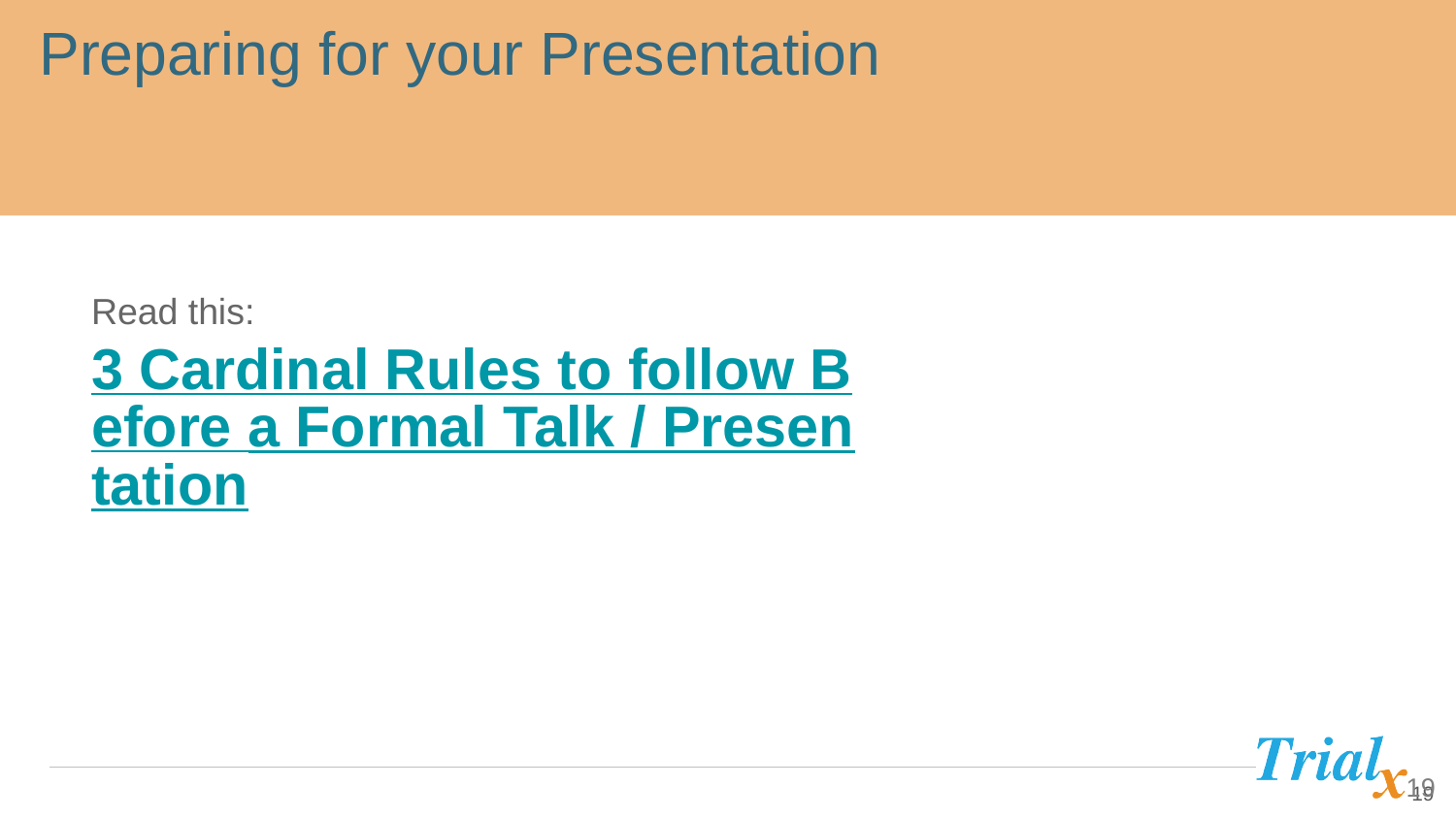

# Preparing for your Presentation
Read this: 3 Cardinal Rules to follow Before a Formal Talk / Presentation

19